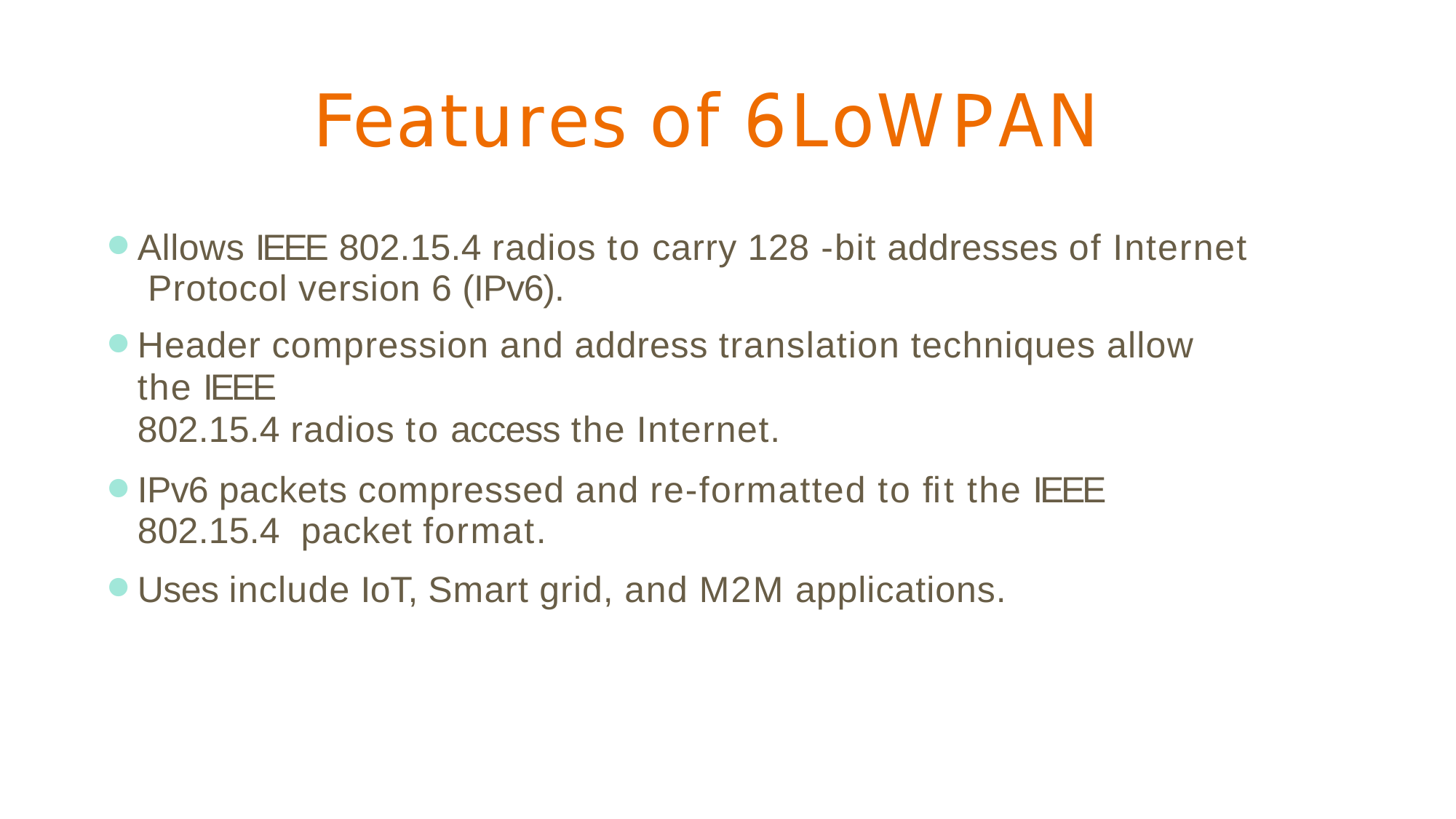

# Features of 6LoWPAN
Allows IEEE 802.15.4 radios to carry 128 ‐bit addresses of Internet  Protocol version 6 (IPv6).
Header compression and address translation techniques allow the IEEE
802.15.4 radios to access the Internet.
IPv6 packets compressed and re-formatted to ﬁt the IEEE 802.15.4  packet format.
Uses include IoT, Smart grid, and M2M applications.